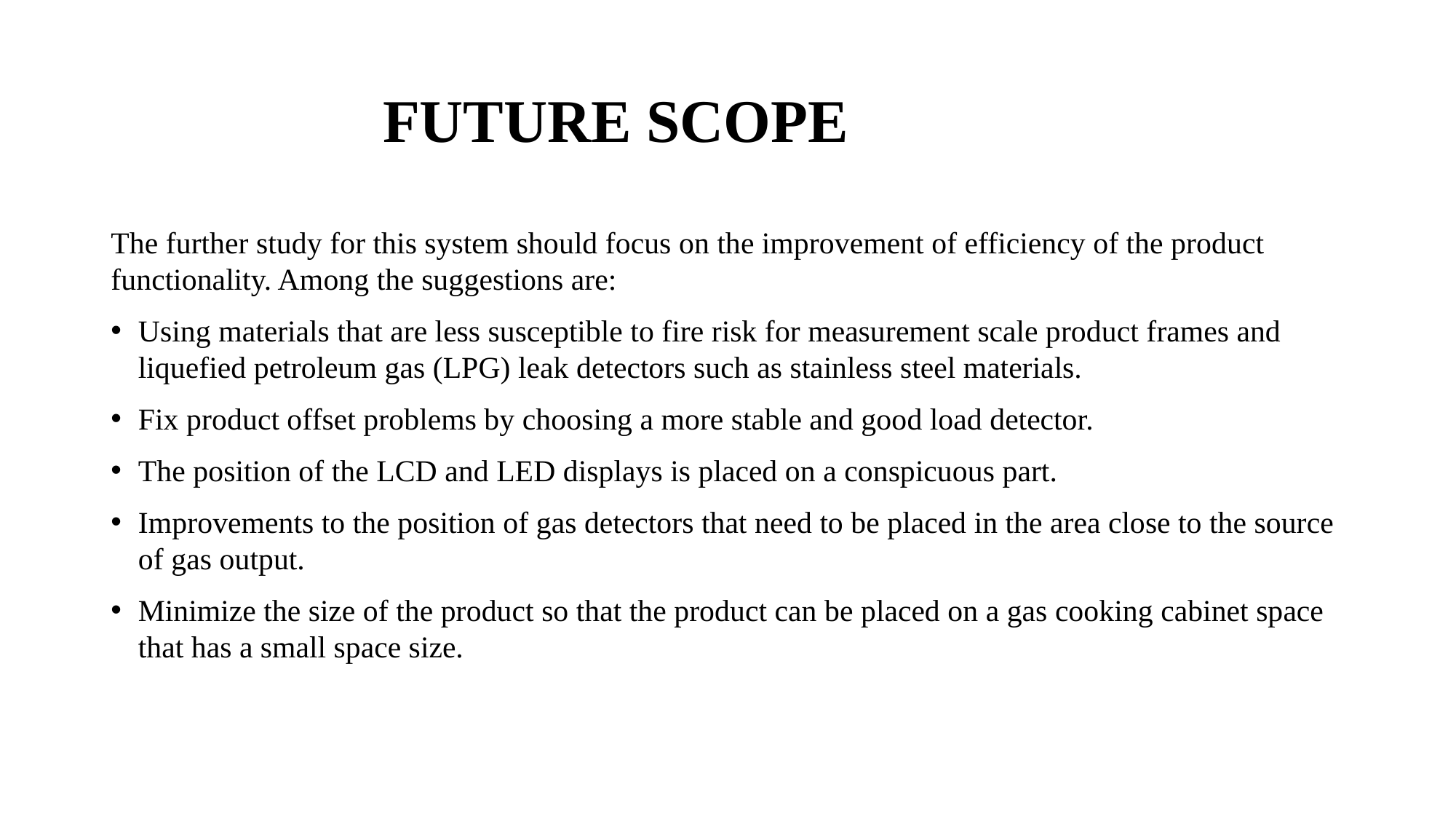

# FUTURE SCOPE
The further study for this system should focus on the improvement of efficiency of the product functionality. Among the suggestions are:
Using materials that are less susceptible to fire risk for measurement scale product frames and liquefied petroleum gas (LPG) leak detectors such as stainless steel materials.
Fix product offset problems by choosing a more stable and good load detector.
The position of the LCD and LED displays is placed on a conspicuous part.
Improvements to the position of gas detectors that need to be placed in the area close to the source of gas output.
Minimize the size of the product so that the product can be placed on a gas cooking cabinet space that has a small space size.